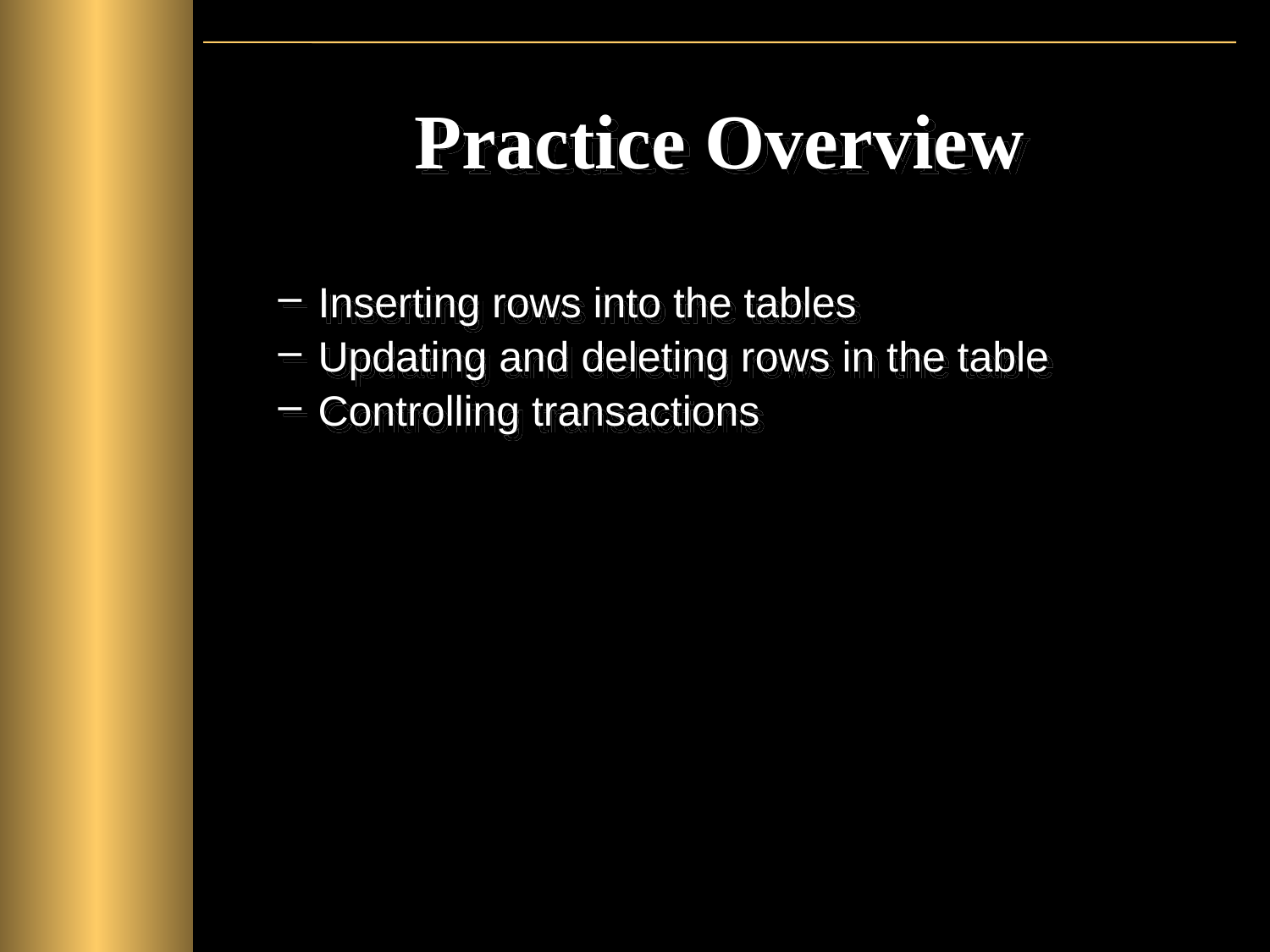

# Practice Overview
Inserting rows into the tables
Updating and deleting rows in the table
Controlling transactions